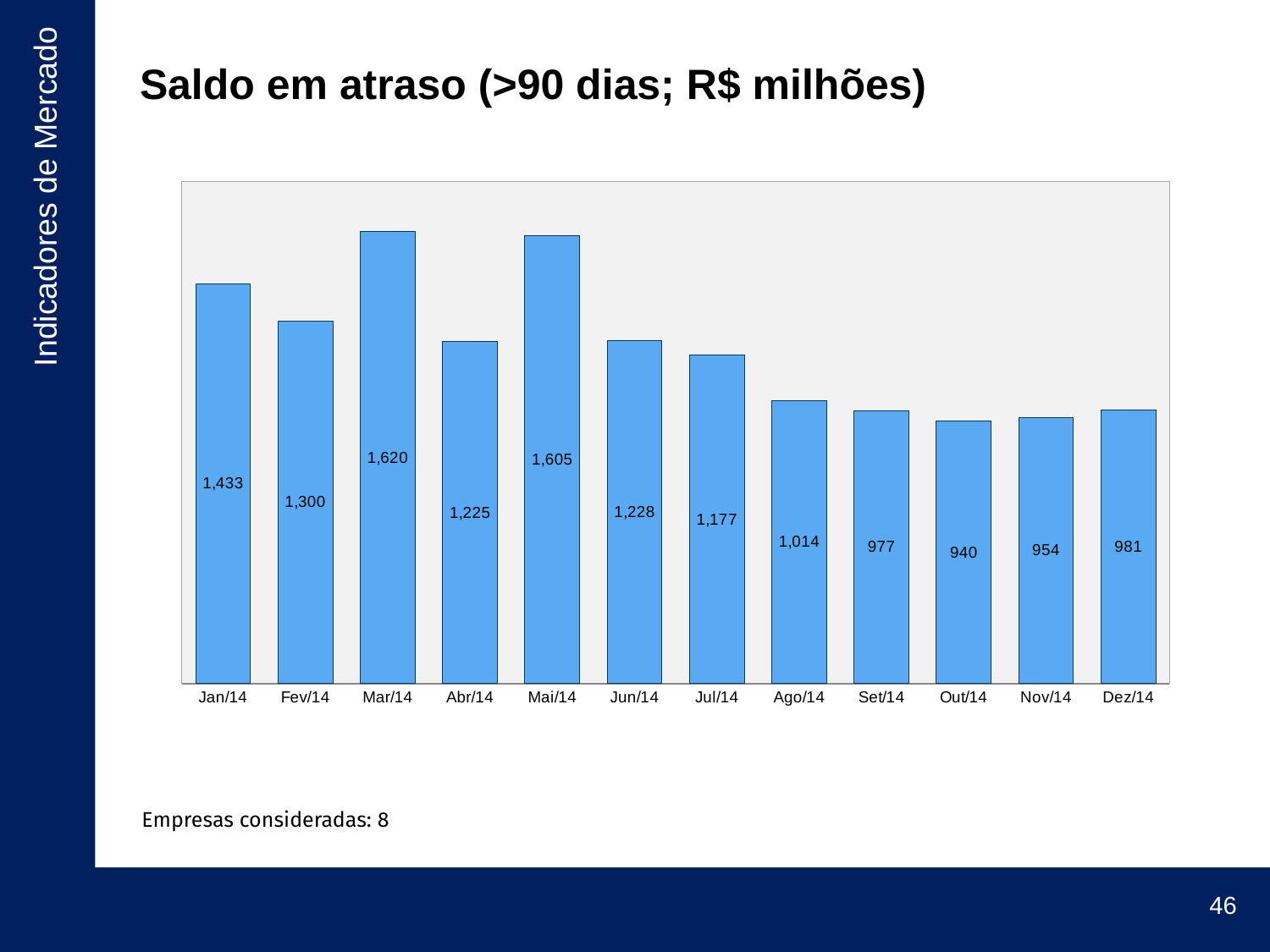

# Saldo em atraso (>90 dias; R$ milhões)

### Chart

| Category | Residencial | Saldo em atraso (90dias) |
|---|---|---|
| Jan/14 | 1433.46029384 | None |
| Fev/14 | 1300.3388336000003 | None |
| Mar/14 | 1619.71426947 | None |
| Abr/14 | 1225.27878424 | None |
| Mai/14 | 1604.67625939 | None |
| Jun/14 | 1228.20699414 | None |
| Jul/14 | 1177.19107388 | None |
| Ago/14 | 1013.9181990799999 | None |
| Set/14 | 977.28677892 | None |
| Out/14 | 939.8715201599999 | None |
| Nov/14 | 953.71178211 | None |
| Dez/14 | 980.9387042300002 | None |
Empresas consideradas: 8
46